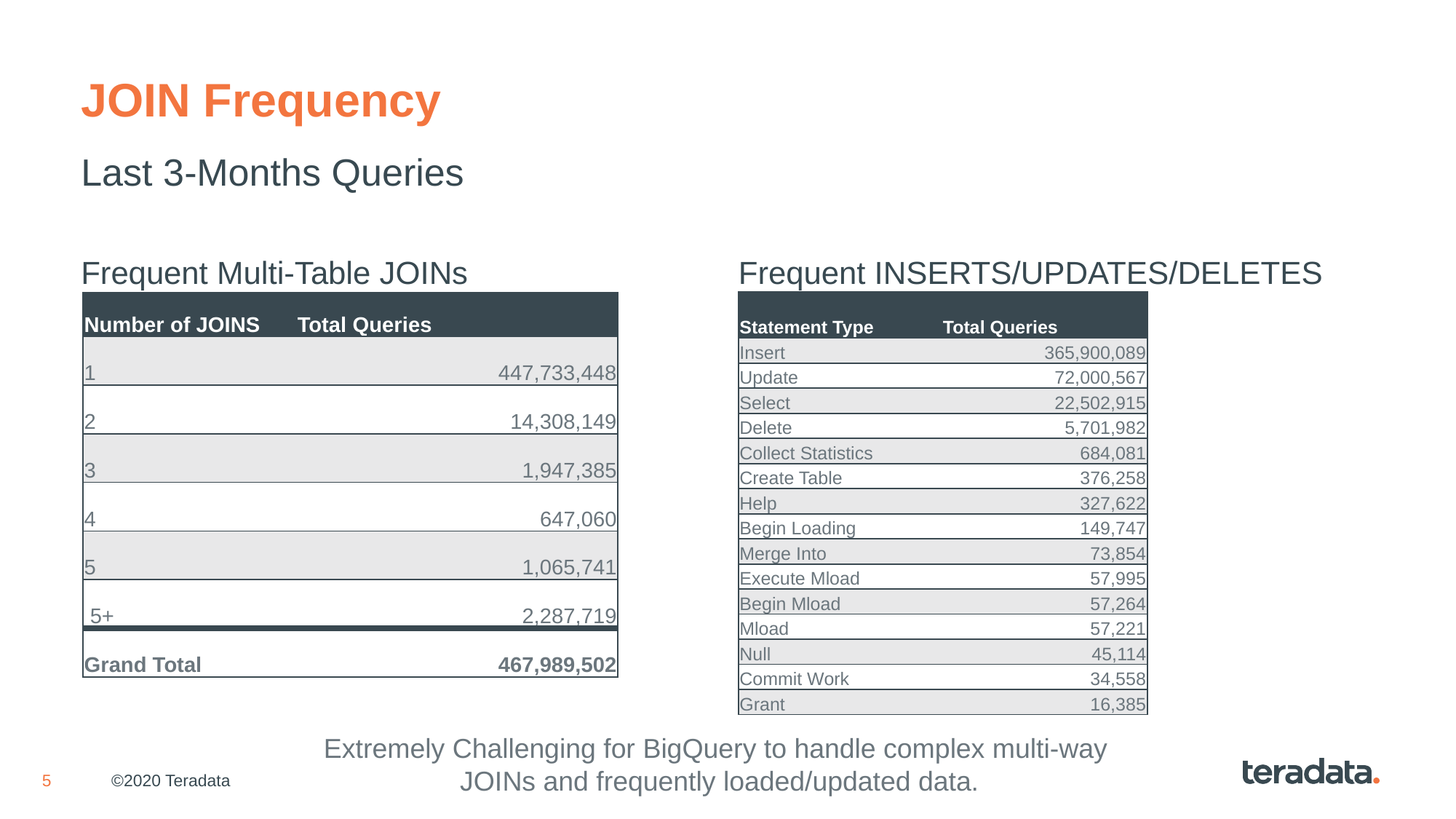

# JOIN Frequency
Last 3-Months Queries
Frequent Multi-Table JOINs
Frequent INSERTS/UPDATES/DELETES
| Statement Type | Total Queries |
| --- | --- |
| Insert | 365,900,089 |
| Update | 72,000,567 |
| Select | 22,502,915 |
| Delete | 5,701,982 |
| Collect Statistics | 684,081 |
| Create Table | 376,258 |
| Help | 327,622 |
| Begin Loading | 149,747 |
| Merge Into | 73,854 |
| Execute Mload | 57,995 |
| Begin Mload | 57,264 |
| Mload | 57,221 |
| Null | 45,114 |
| Commit Work | 34,558 |
| Grant | 16,385 |
| Number of JOINS | Total Queries |
| --- | --- |
| 1 | 447,733,448 |
| 2 | 14,308,149 |
| 3 | 1,947,385 |
| 4 | 647,060 |
| 5 | 1,065,741 |
| 5+ | 2,287,719 |
| Grand Total | 467,989,502 |
Extremely Challenging for BigQuery to handle complex multi-way
JOINs and frequently loaded/updated data.
©2020 Teradata